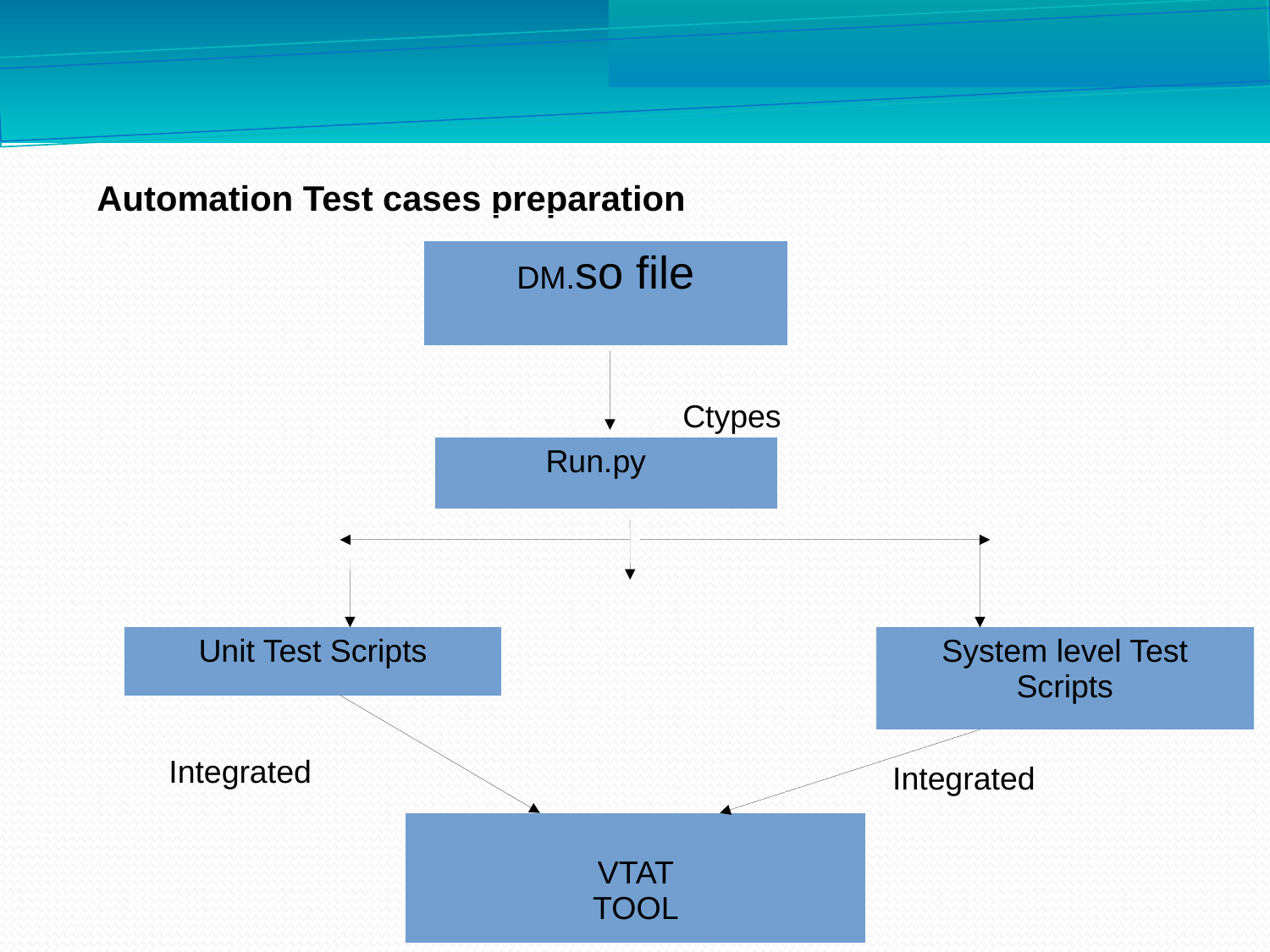

Automation Test cases preparation

| DM.so file |
| --- |

Ctypes
| Run.py |
| --- |

| Unit Test Scripts |
| --- |
| System level Test Scripts |
| --- |

Integrated
Integrated
| VTAT TOOL |
| --- |